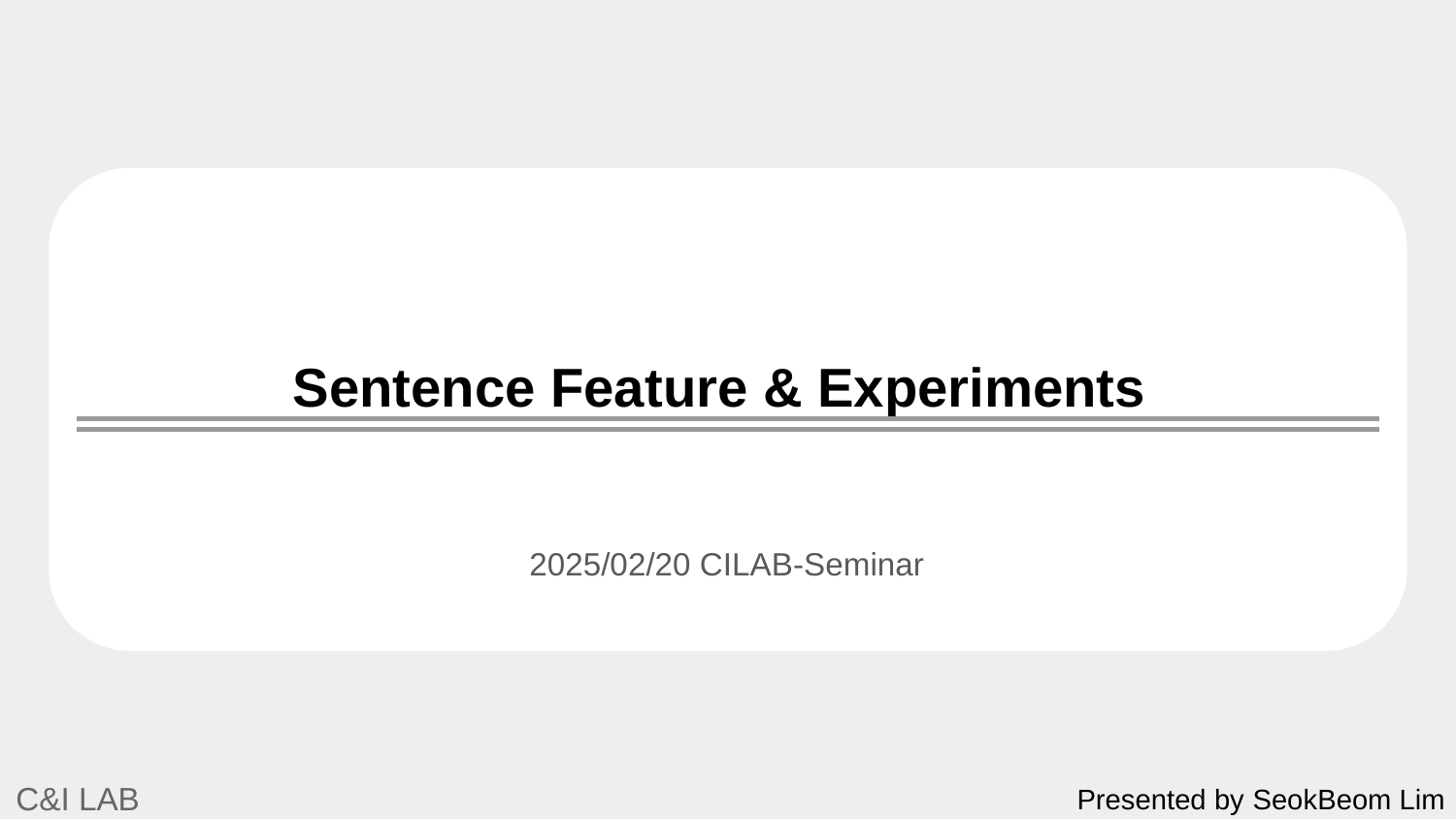

# Sentence Feature & Experiments

2025/02/20 CILAB-Seminar
Presented by SeokBeom Lim
C&I LAB